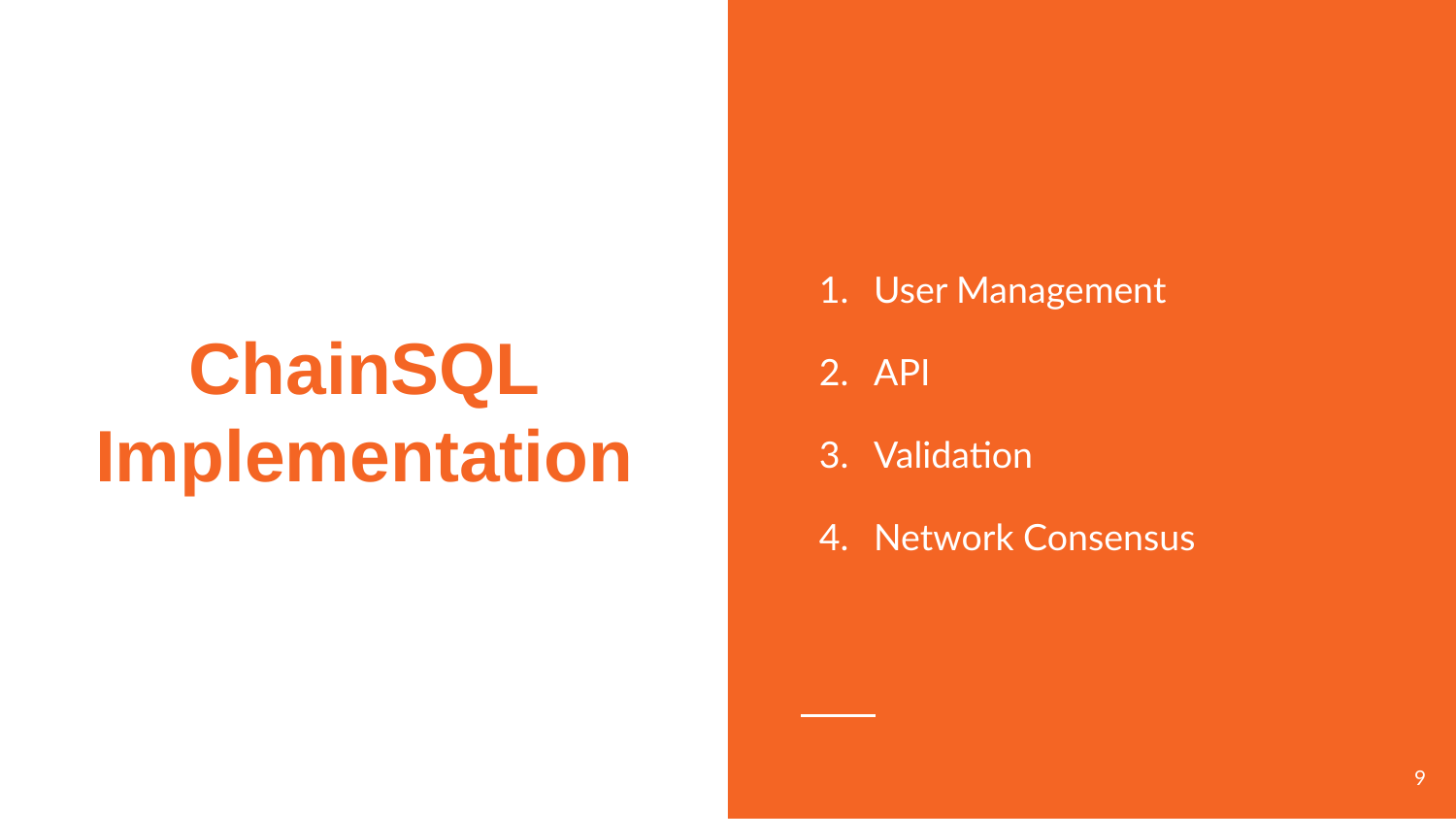

User Management
API
Validation
Network Consensus
# ChainSQL Implementation
9